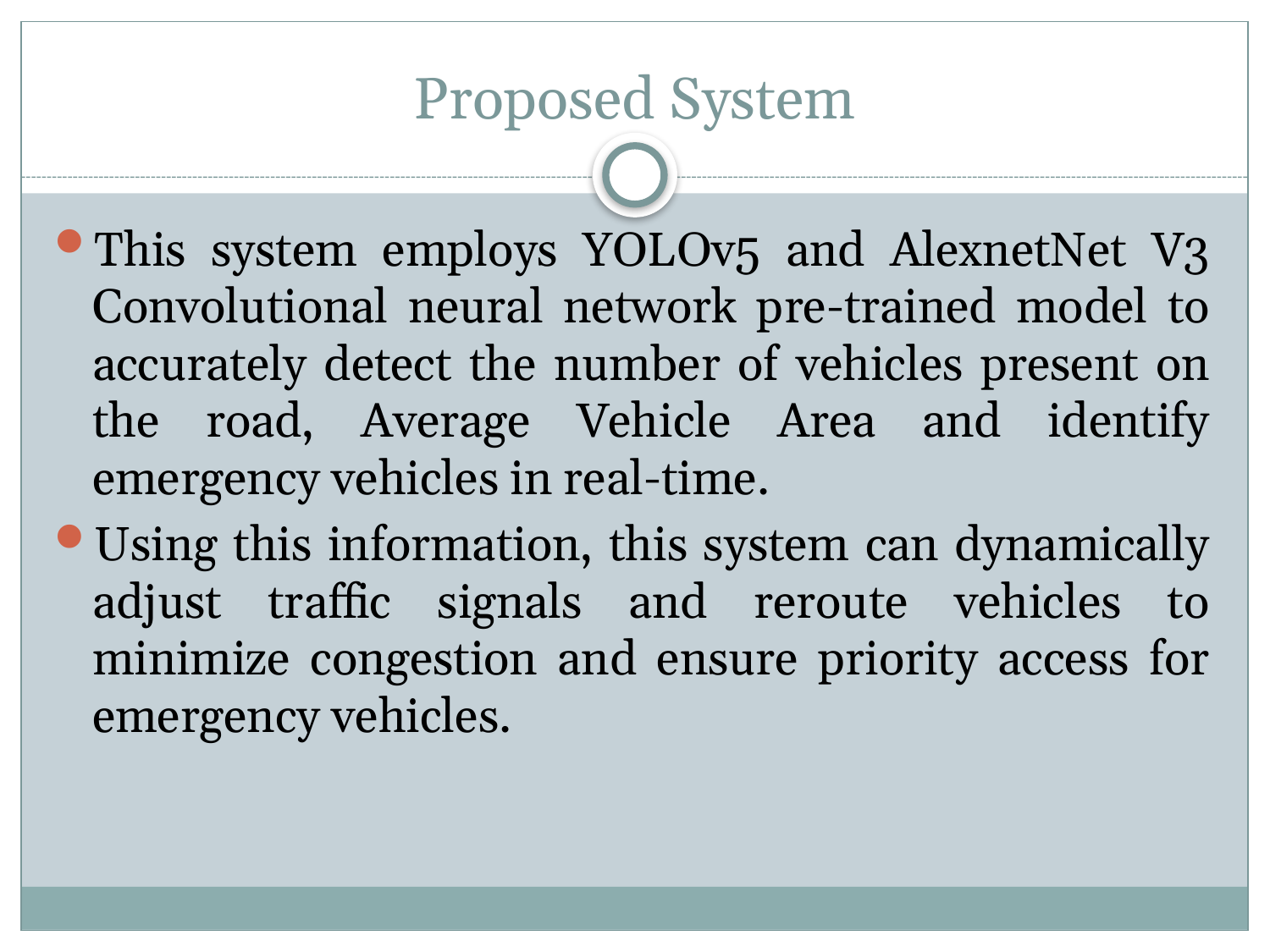

# Proposed System
This system employs YOLOv5 and AlexnetNet V3 Convolutional neural network pre-trained model to accurately detect the number of vehicles present on the road, Average Vehicle Area and identify emergency vehicles in real-time.
Using this information, this system can dynamically adjust traffic signals and reroute vehicles to minimize congestion and ensure priority access for emergency vehicles.